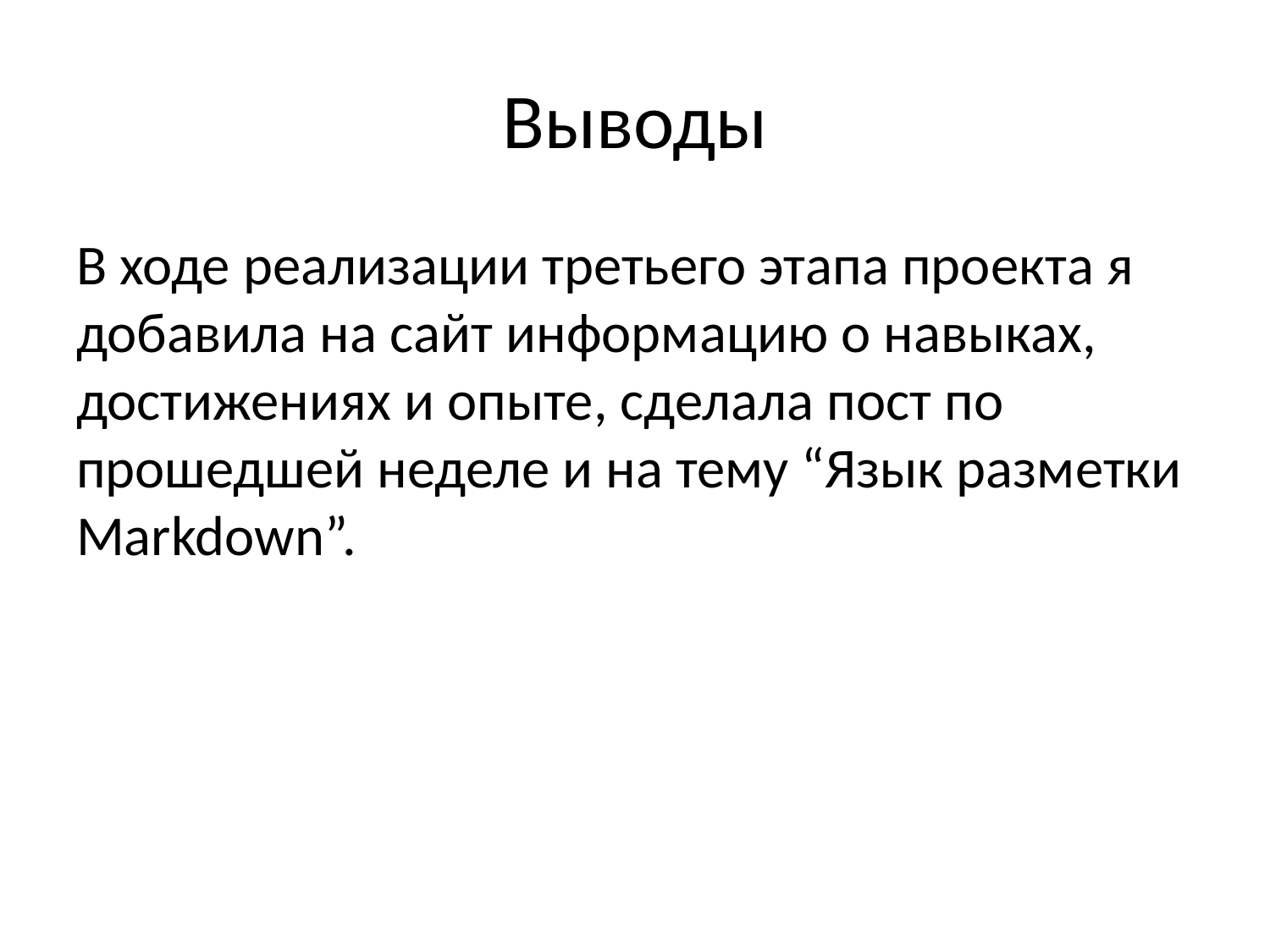

# Выводы
В ходе реализации третьего этапа проекта я добавила на сайт информацию о навыках, достижениях и опыте, сделала пост по прошедшей неделе и на тему “Язык разметки Markdown”.